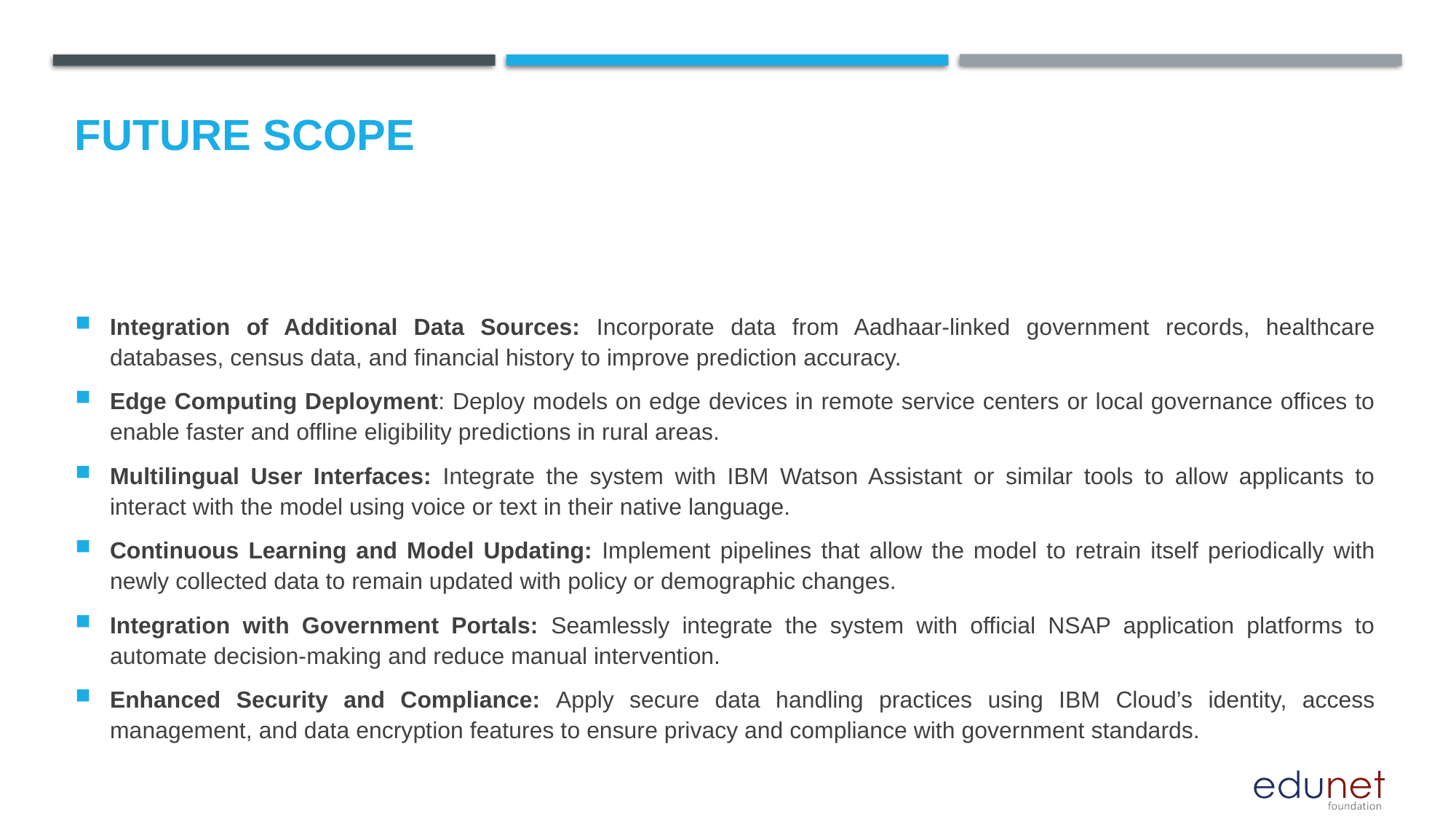

Future scope

Integration of Additional Data Sources: Incorporate data from Aadhaar-linked government records, healthcare databases, census data, and financial history to improve prediction accuracy.
Edge Computing Deployment: Deploy models on edge devices in remote service centers or local governance offices to enable faster and offline eligibility predictions in rural areas.
Multilingual User Interfaces: Integrate the system with IBM Watson Assistant or similar tools to allow applicants to interact with the model using voice or text in their native language.
Continuous Learning and Model Updating: Implement pipelines that allow the model to retrain itself periodically with newly collected data to remain updated with policy or demographic changes.
Integration with Government Portals: Seamlessly integrate the system with official NSAP application platforms to automate decision-making and reduce manual intervention.
Enhanced Security and Compliance: Apply secure data handling practices using IBM Cloud’s identity, access management, and data encryption features to ensure privacy and compliance with government standards.